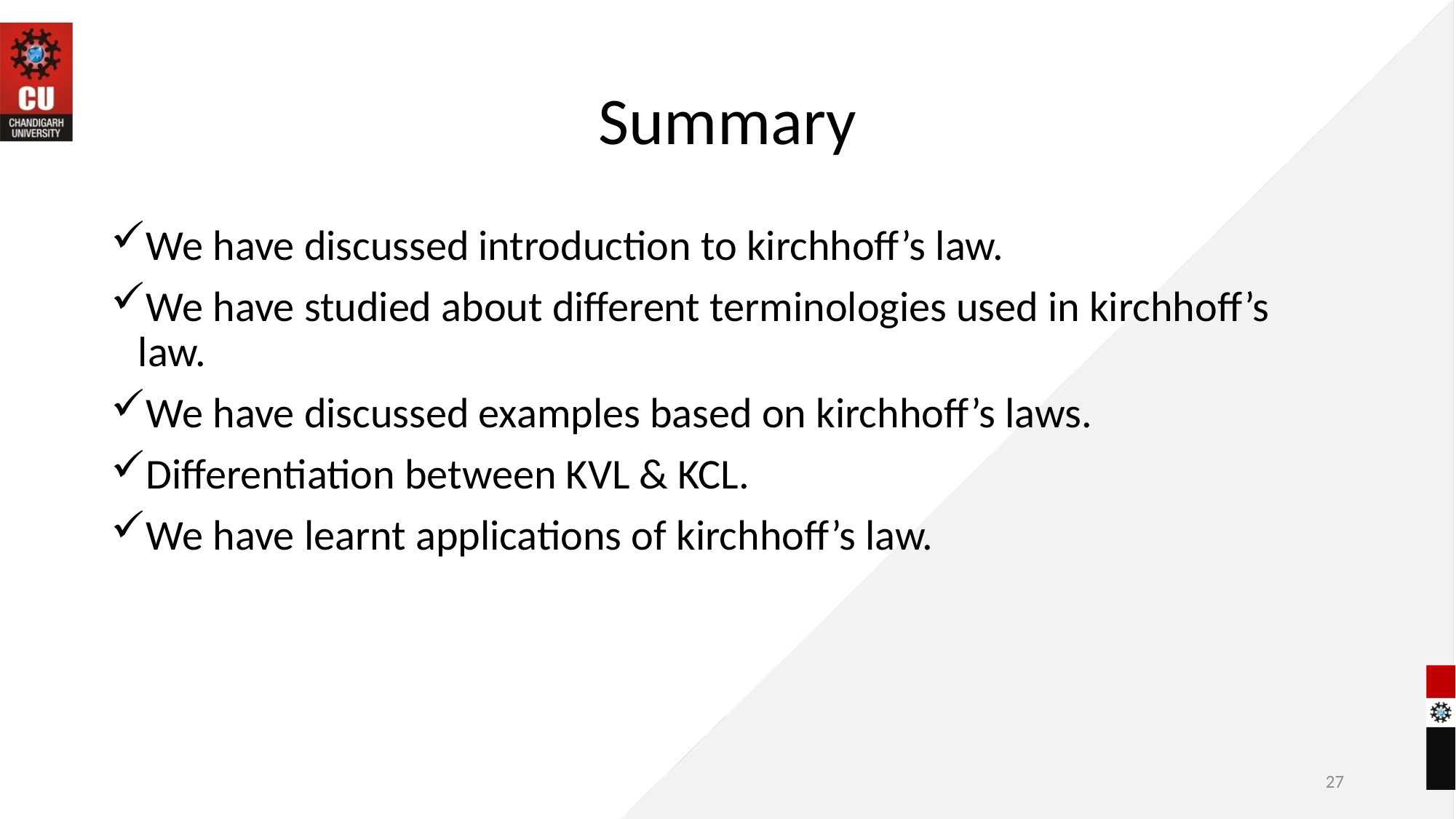

# Summary
We have discussed introduction to kirchhoff’s law.
We have studied about different terminologies used in kirchhoff’s law.
We have discussed examples based on kirchhoff’s laws.
Differentiation between KVL & KCL.
We have learnt applications of kirchhoff’s law.

27